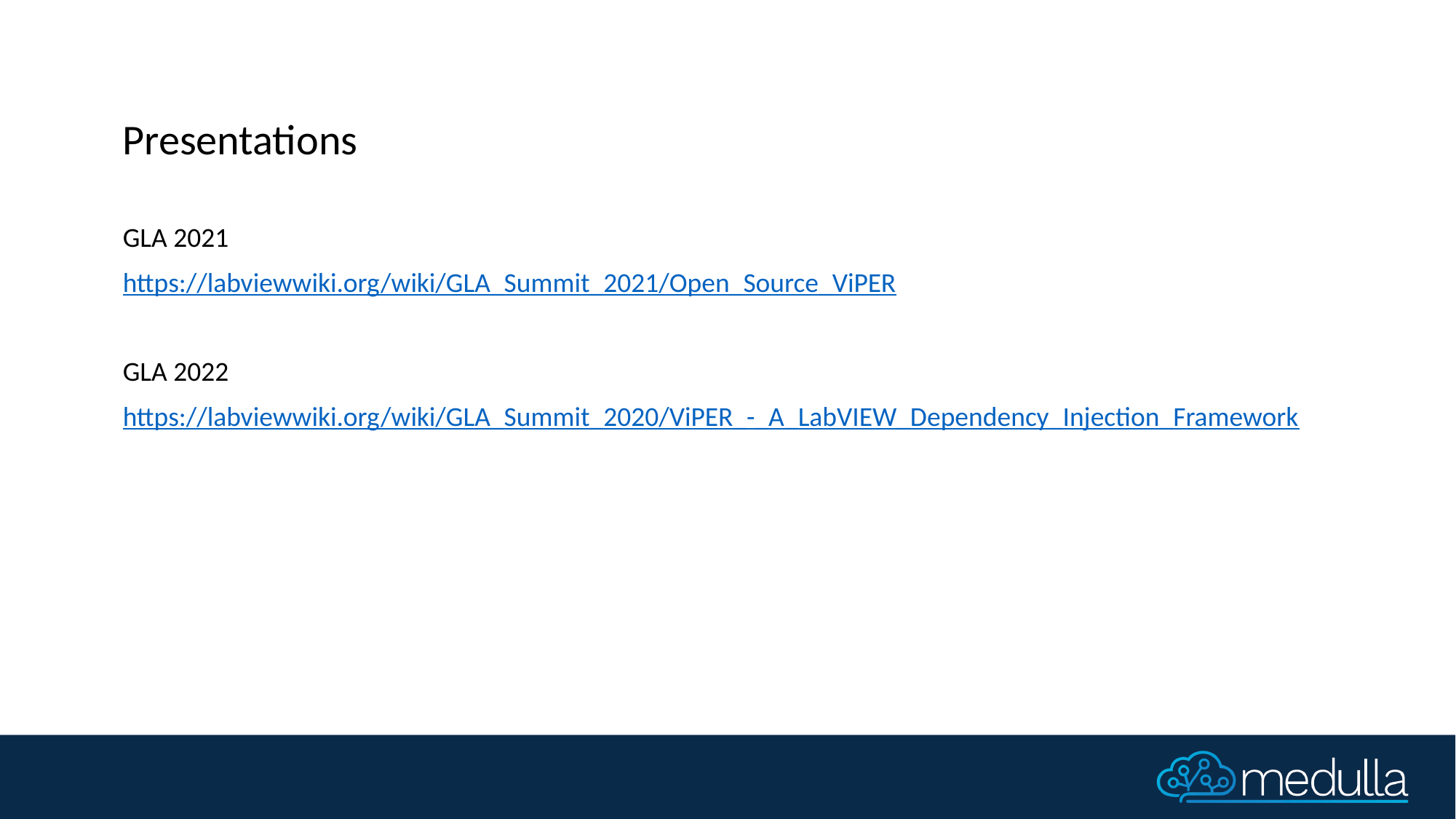

Presentations

GLA 2021
https://labviewwiki.org/wiki/GLA_Summit_2021/Open_Source_ViPER

GLA 2022
https://labviewwiki.org/wiki/GLA_Summit_2020/ViPER_-_A_LabVIEW_Dependency_Injection_Framework